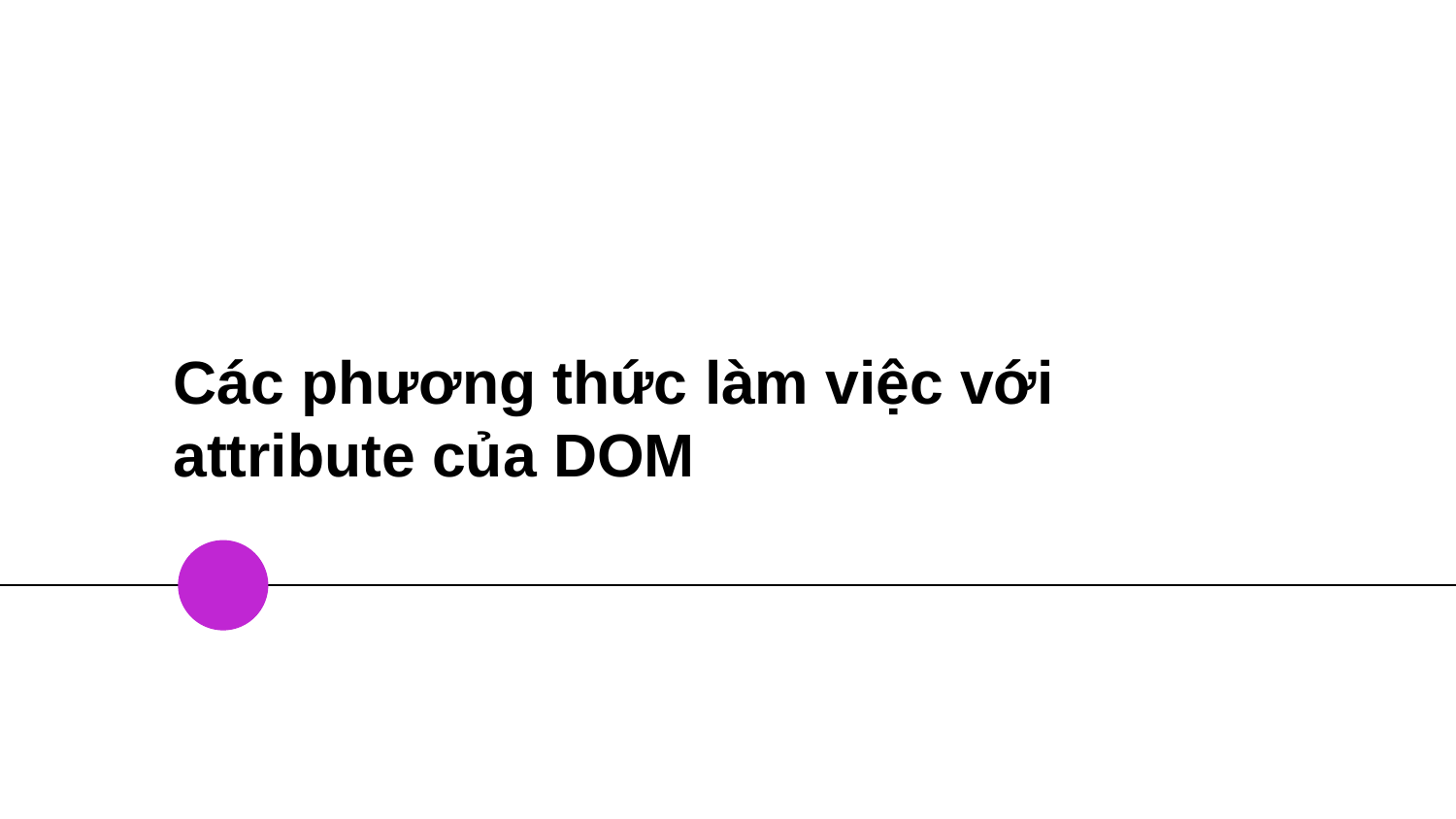

# Các phương thức làm việc với attribute của DOM